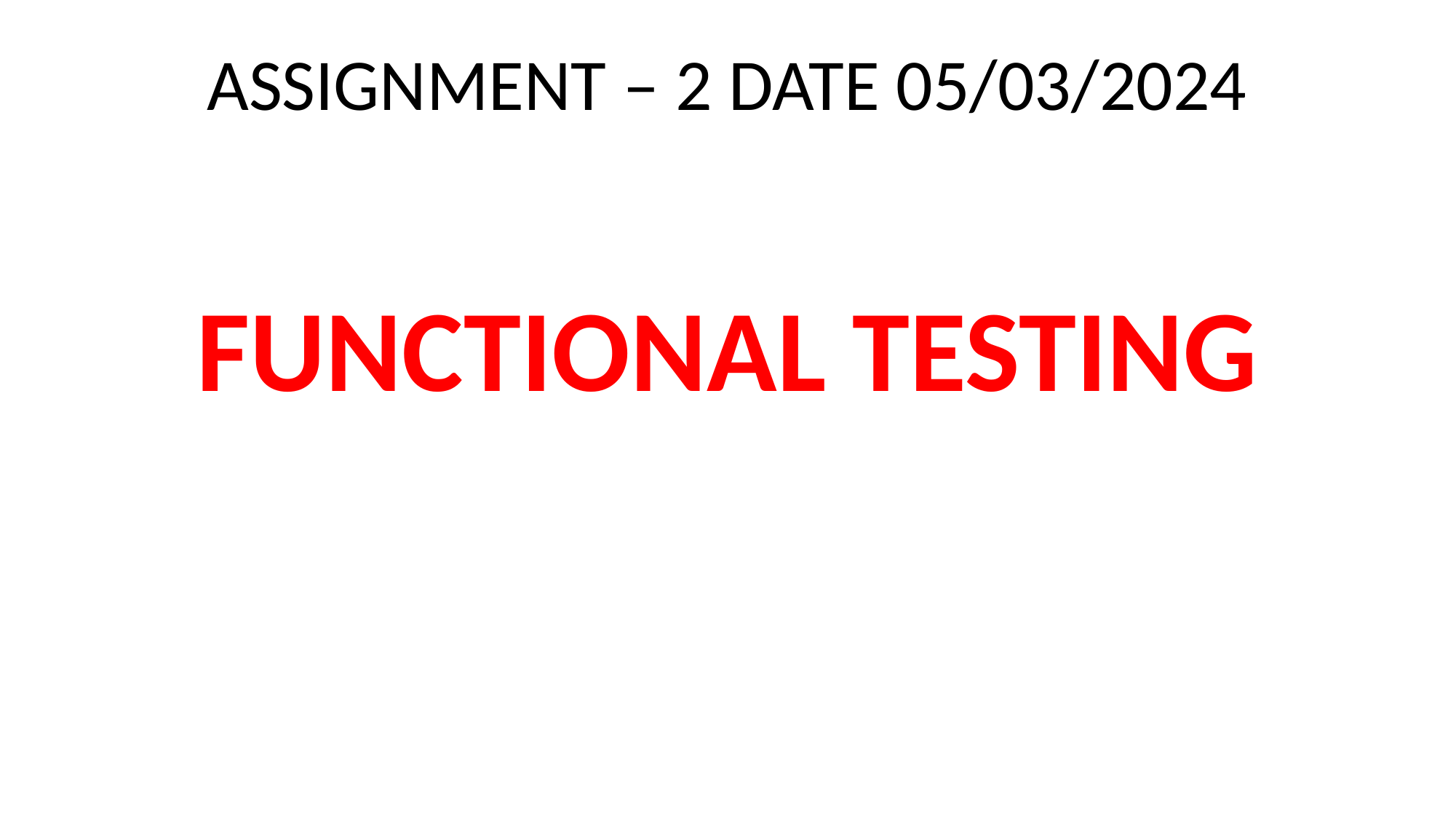

# ASSIGNMENT – 2 DATE 05/03/2024
FUNCTIONAL TESTING